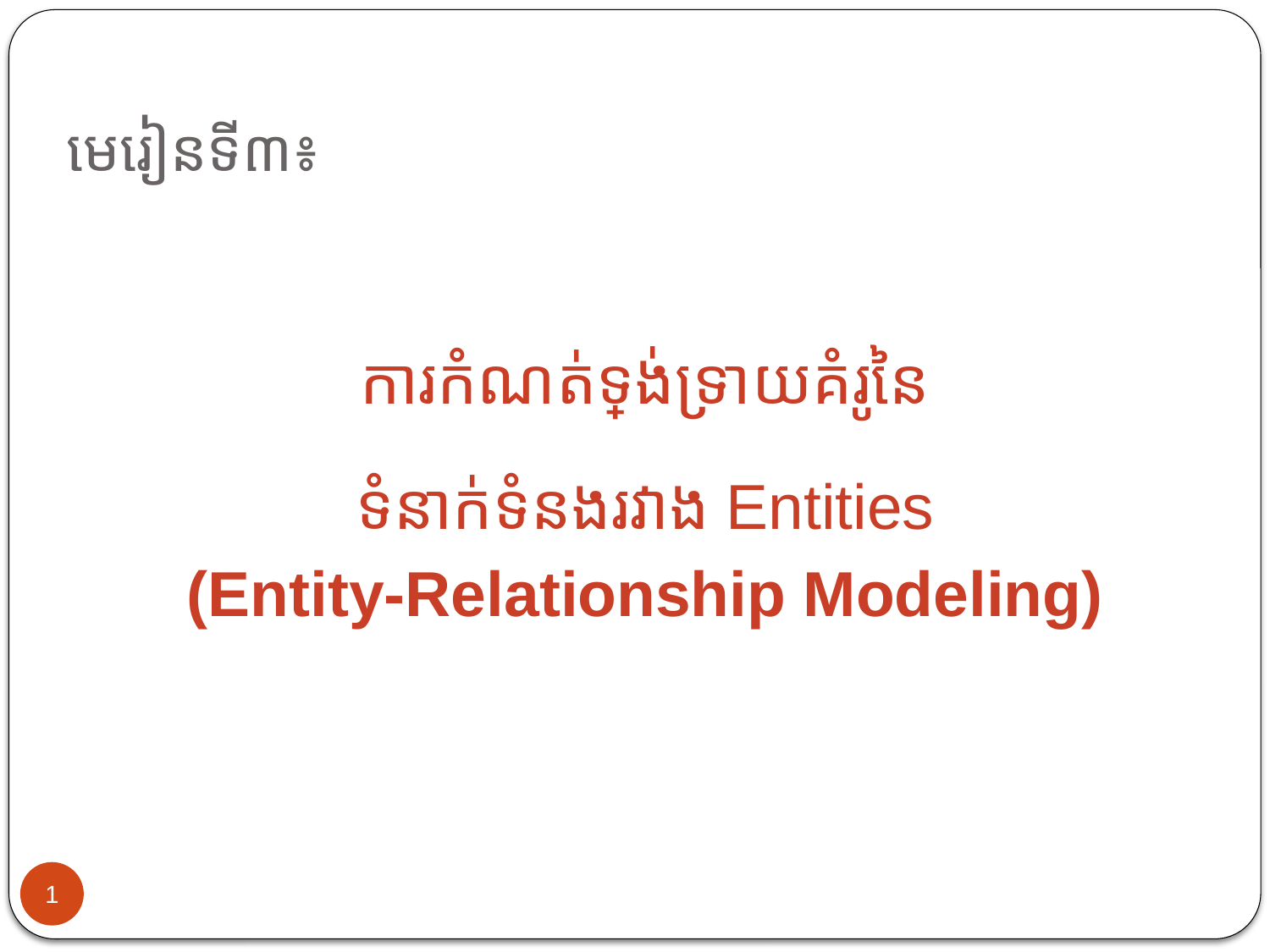

# មេរៀនទី៣៖
ការកំណត់ទ្រង់ទ្រាយគំរូនៃ
ទំនាក់ទំនងរវាង Entities
(Entity-Relationship Modeling)
1